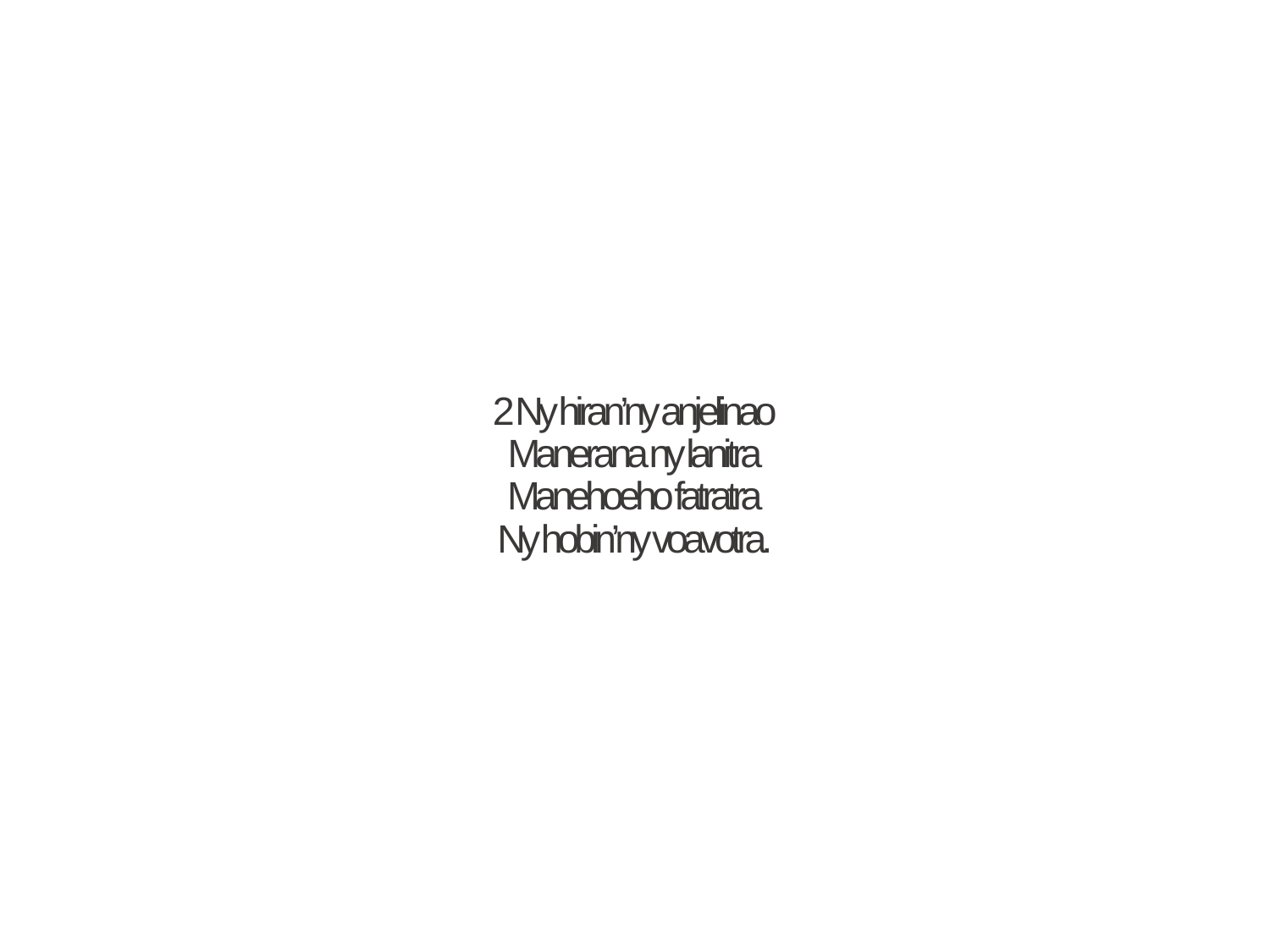

2 Ny hiran’ny anjelinao
Manerana ny lanitra
Manehoeho fatratra
Ny hobin’ny voavotra.